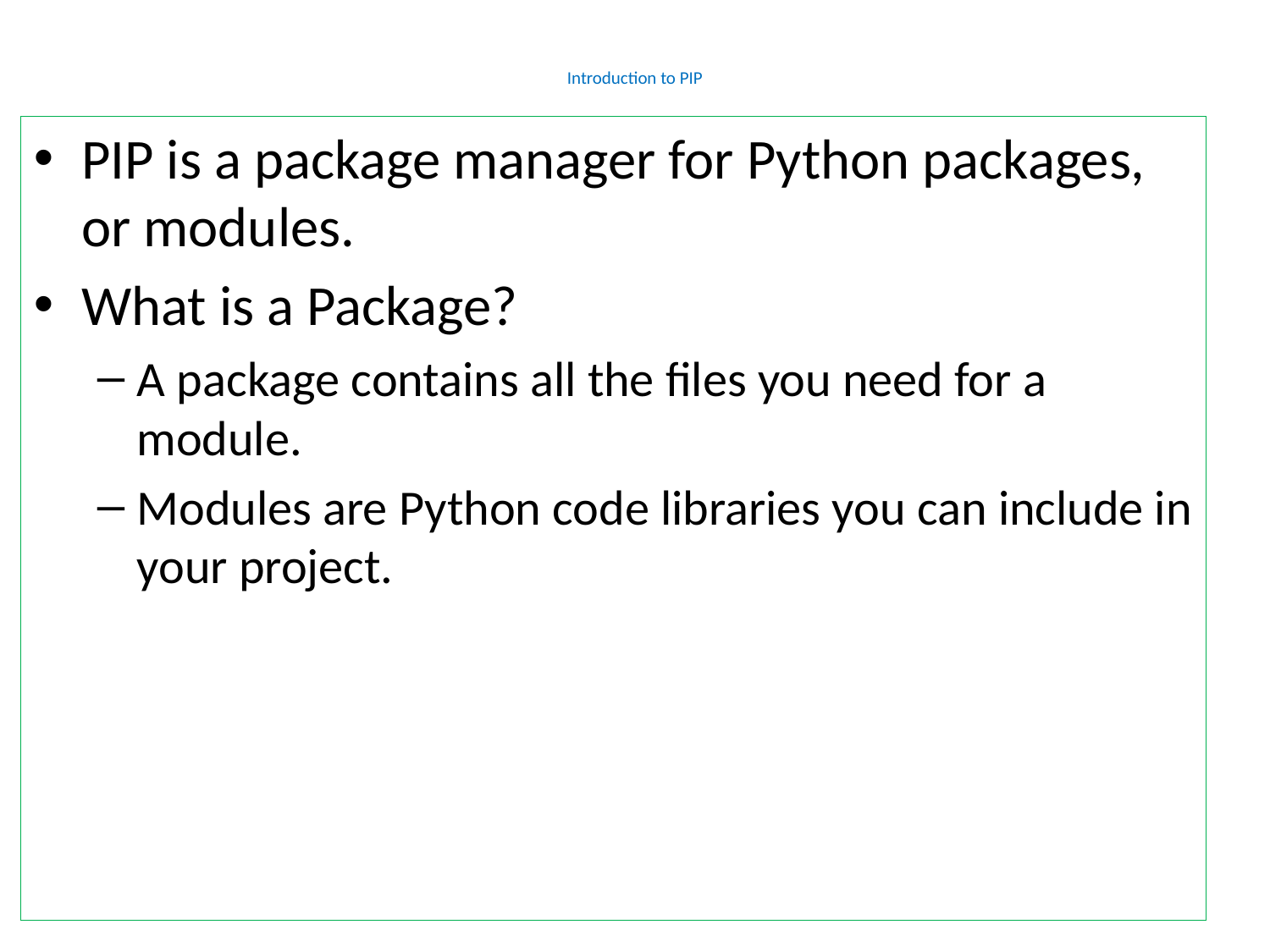

# Introduction to PIP
PIP is a package manager for Python packages, or modules.
What is a Package?
A package contains all the files you need for a module.
Modules are Python code libraries you can include in your project.